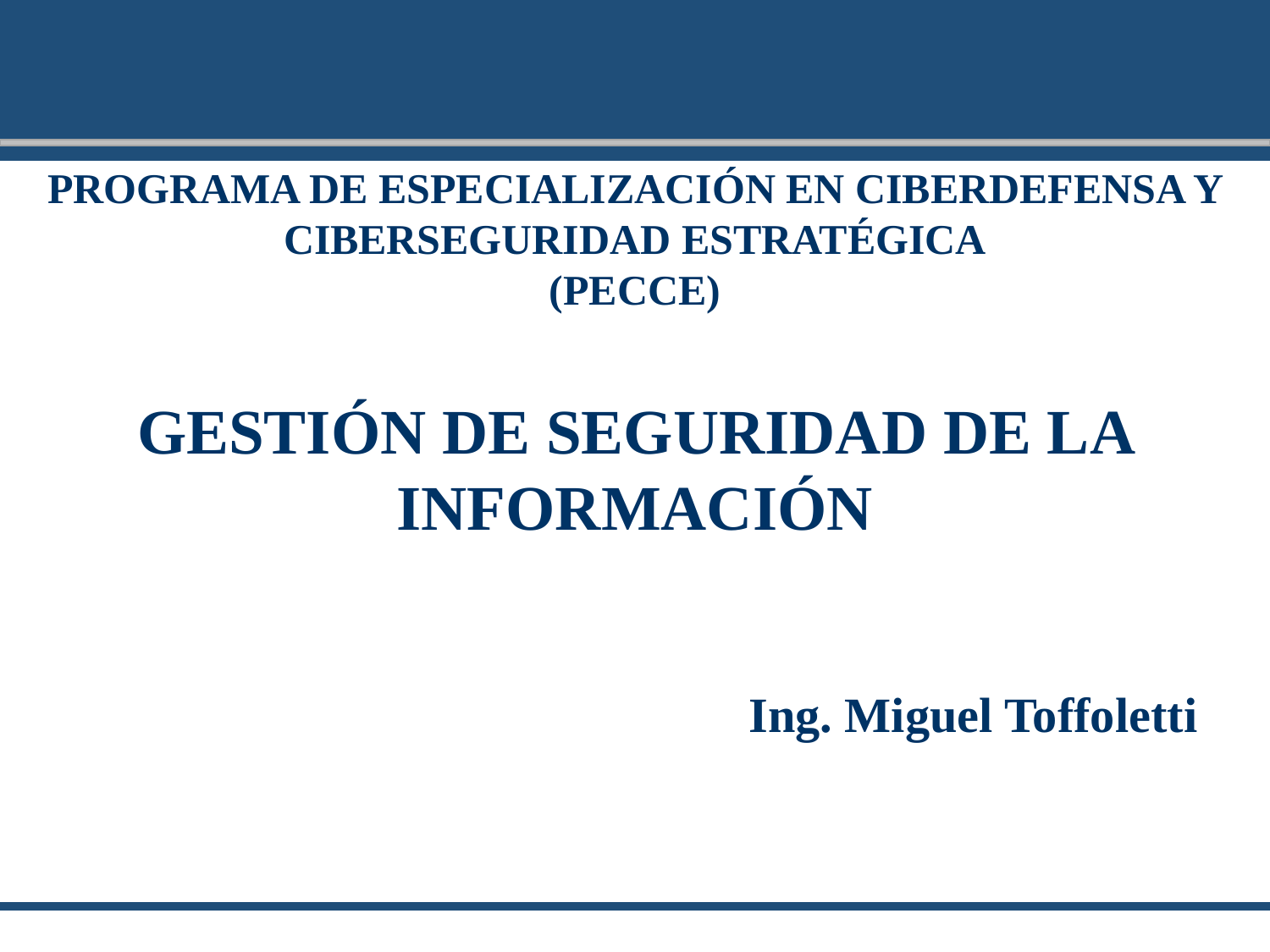

PROGRAMA DE ESPECIALIZACIÓN EN CIBERDEFENSA Y CIBERSEGURIDAD ESTRATÉGICA
(PECCE)
GESTIÓN DE SEGURIDAD DE LA INFORMACIÓN
Ing. Miguel Toffoletti